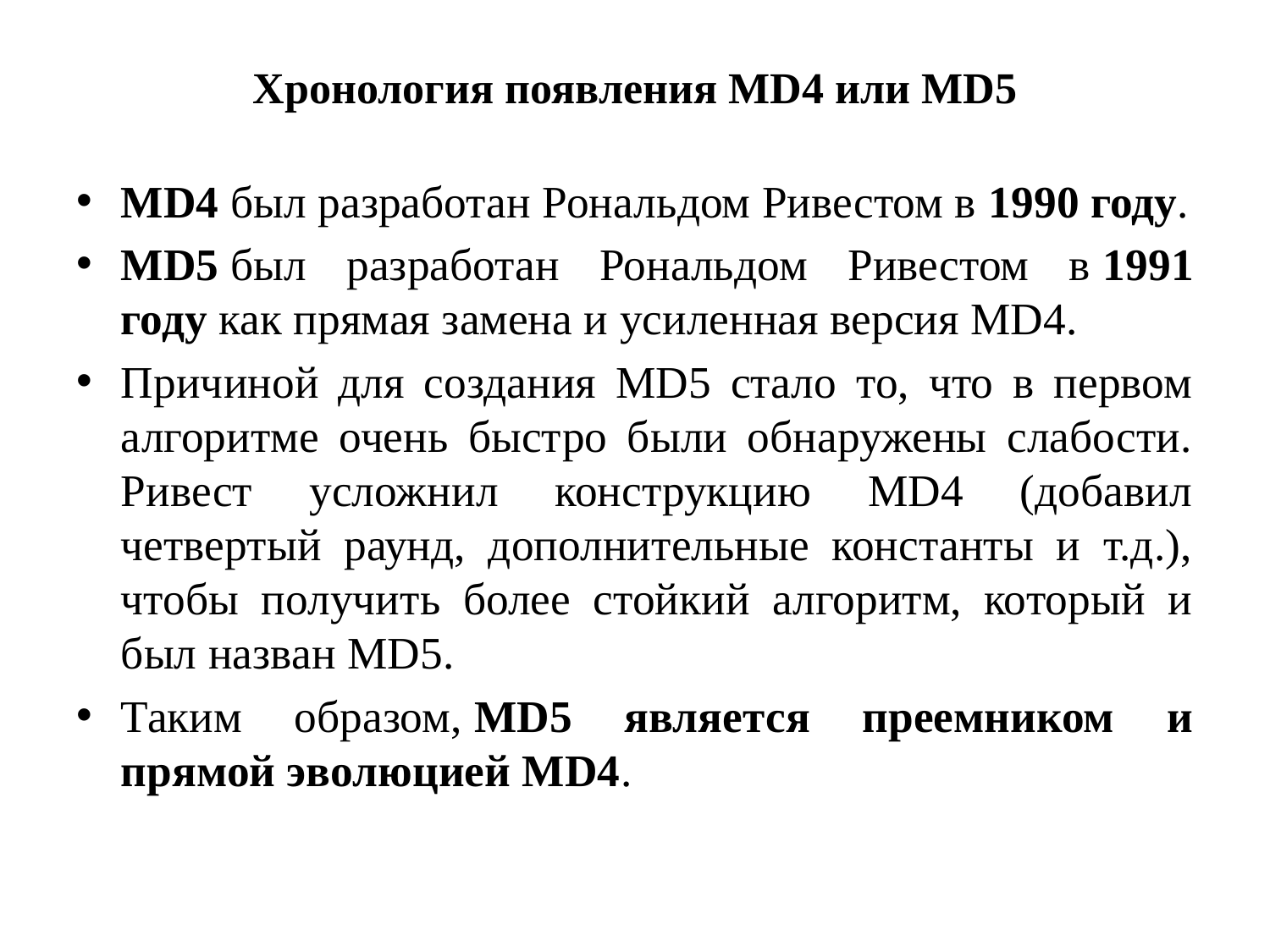

# Хронология появления MD4 или MD5
MD4 был разработан Рональдом Ривестом в 1990 году.
MD5 был разработан Рональдом Ривестом в 1991 году как прямая замена и усиленная версия MD4.
Причиной для создания MD5 стало то, что в первом алгоритме очень быстро были обнаружены слабости. Ривест усложнил конструкцию MD4 (добавил четвертый раунд, дополнительные константы и т.д.), чтобы получить более стойкий алгоритм, который и был назван MD5.
Таким образом, MD5 является преемником и прямой эволюцией MD4.